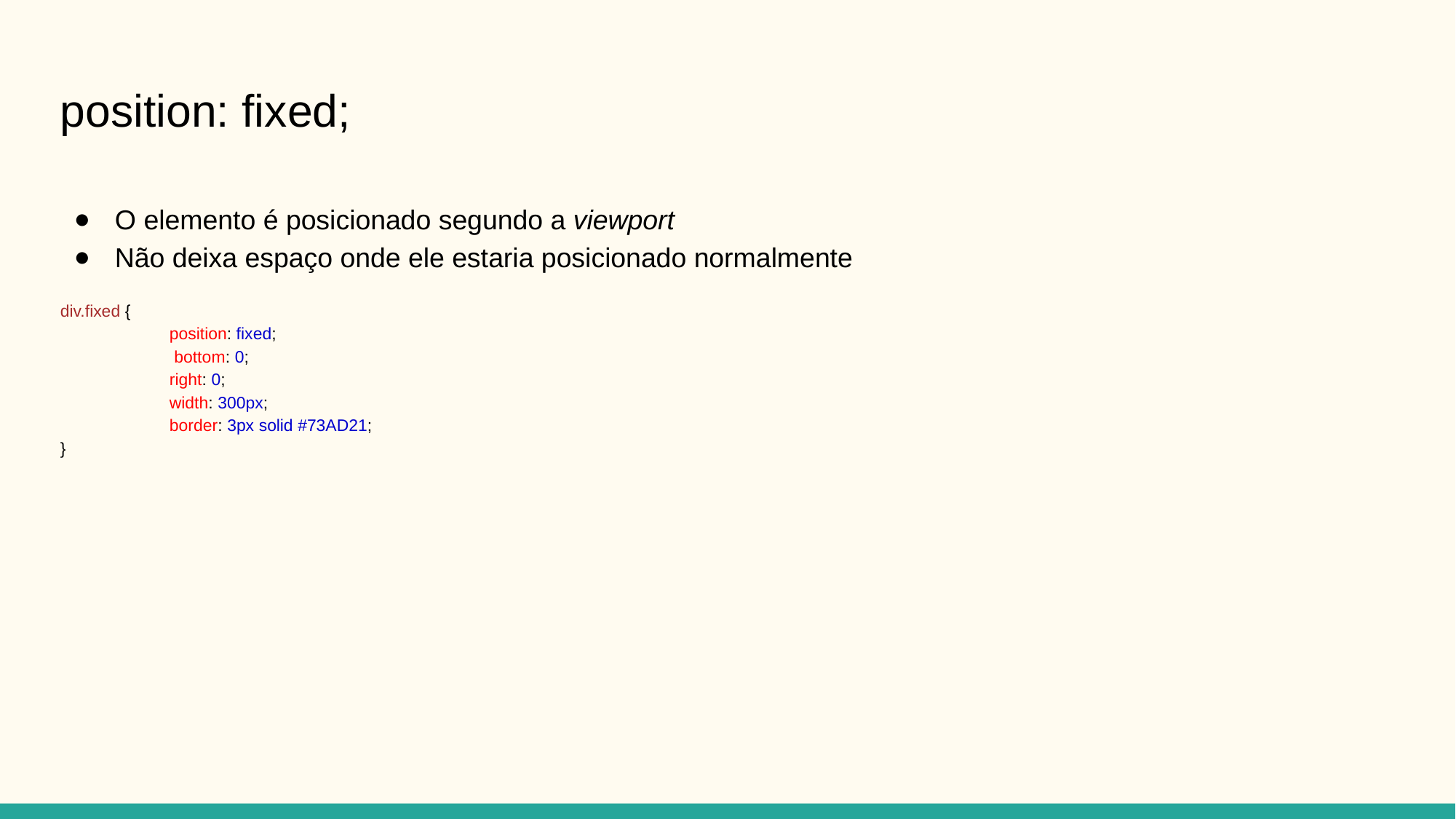

position: fixed;
O elemento é posicionado segundo a viewport
Não deixa espaço onde ele estaria posicionado normalmente
div.fixed {
	position: fixed;
	 bottom: 0;
	right: 0;
	width: 300px;
	border: 3px solid #73AD21;
}